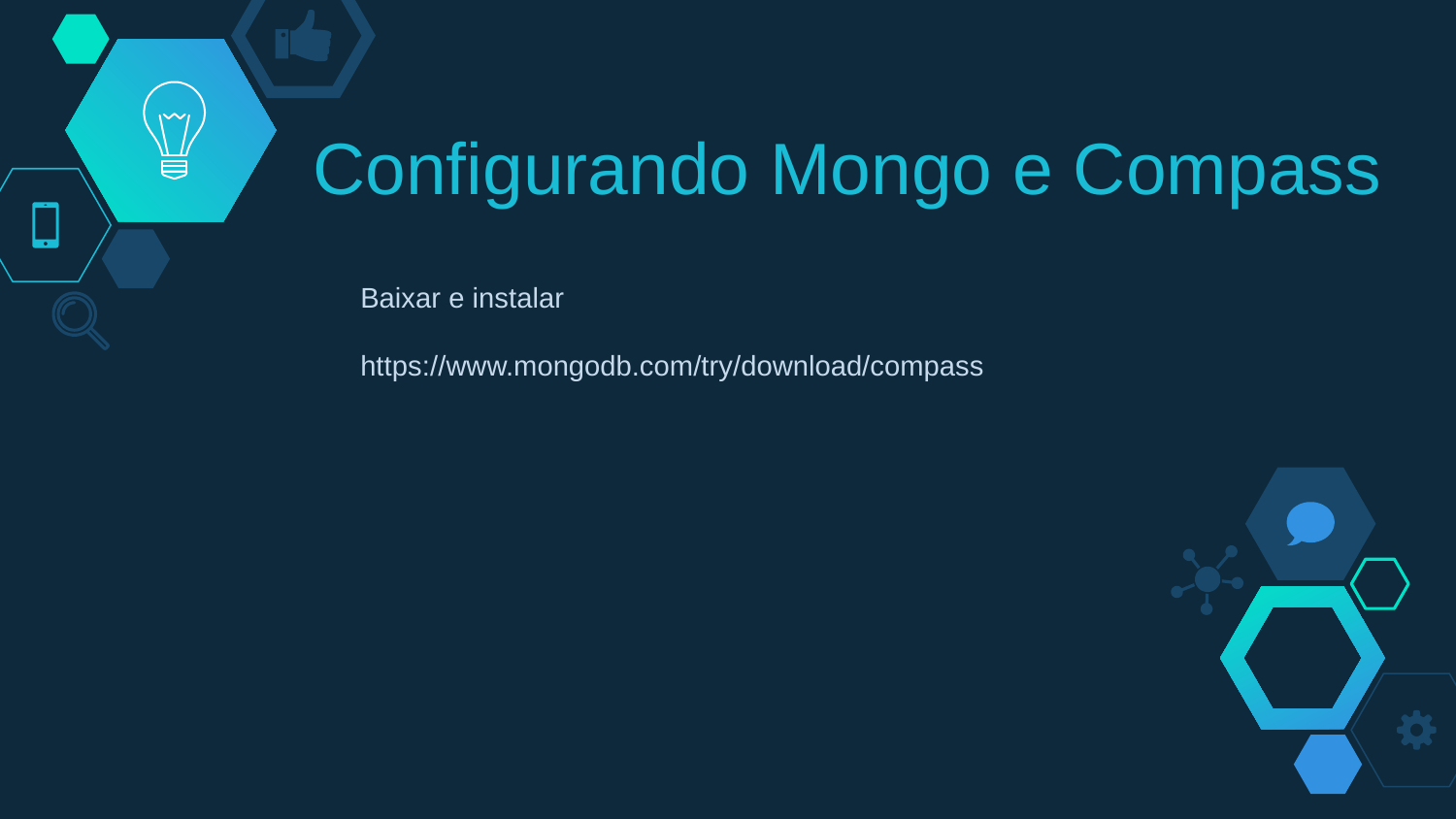

# Configurando Mongo e Compass

Baixar e instalar

https://www.mongodb.com/try/download/compass